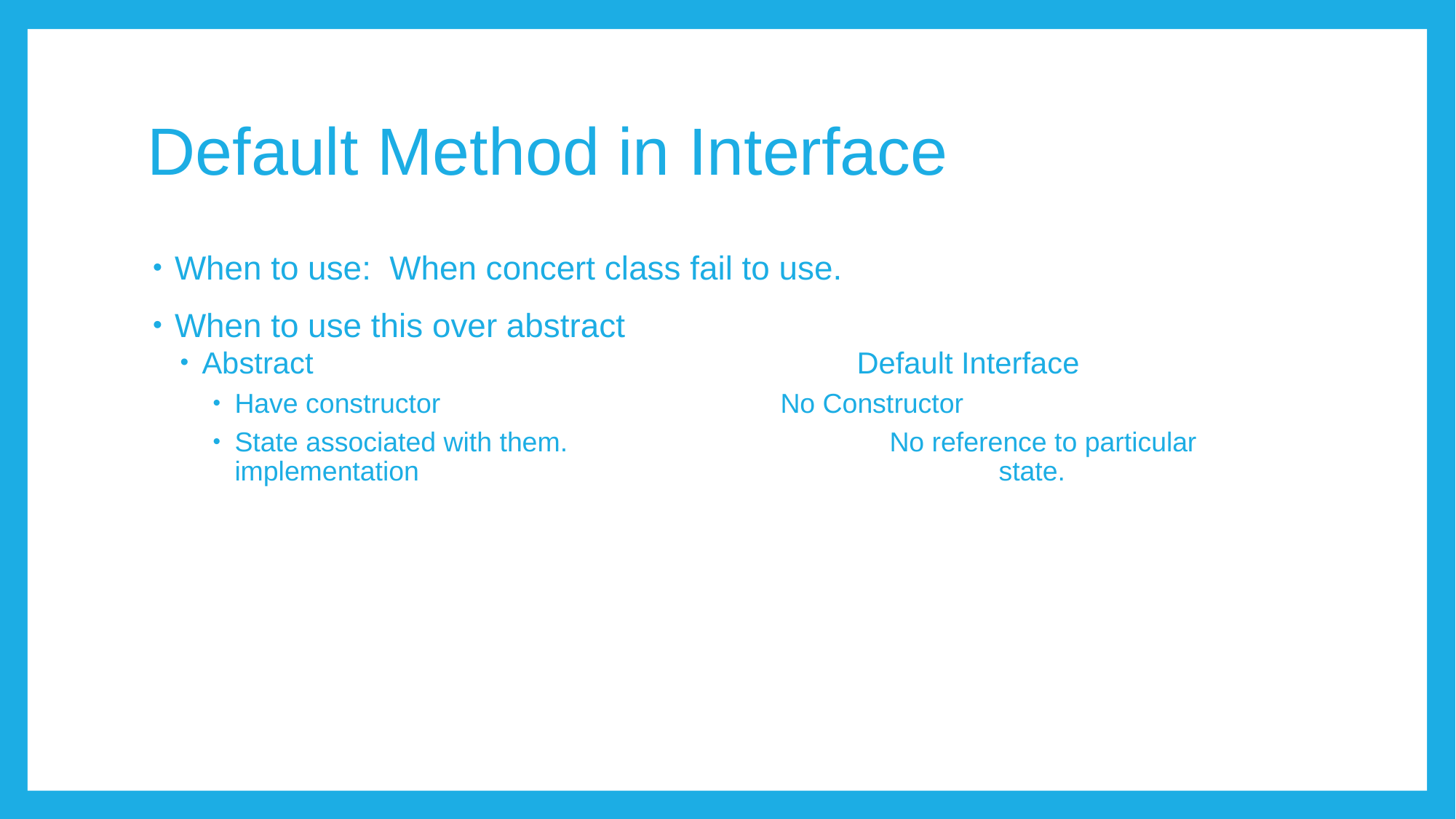

# Default Method in Interface
When to use:  When concert class fail to use.
When to use this over abstract
Abstract					Default Interface
Have constructor				No Constructor
State associated with them.			No reference to particular implementation 						state.